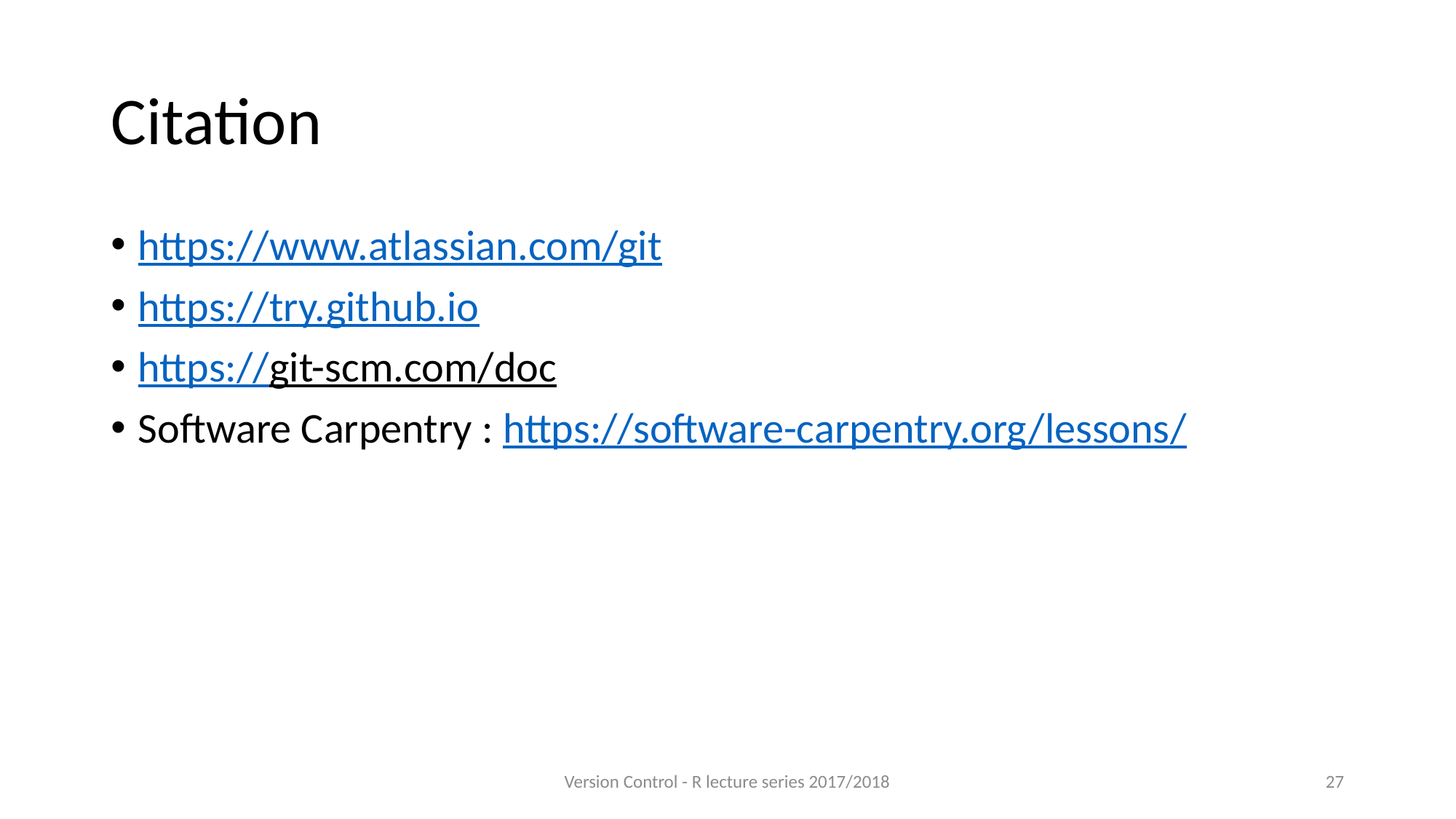

# Citation
https://www.atlassian.com/git
https://try.github.io
https://git-scm.com/doc
Software Carpentry : https://software-carpentry.org/lessons/

Version Control - R lecture series 2017/2018
27